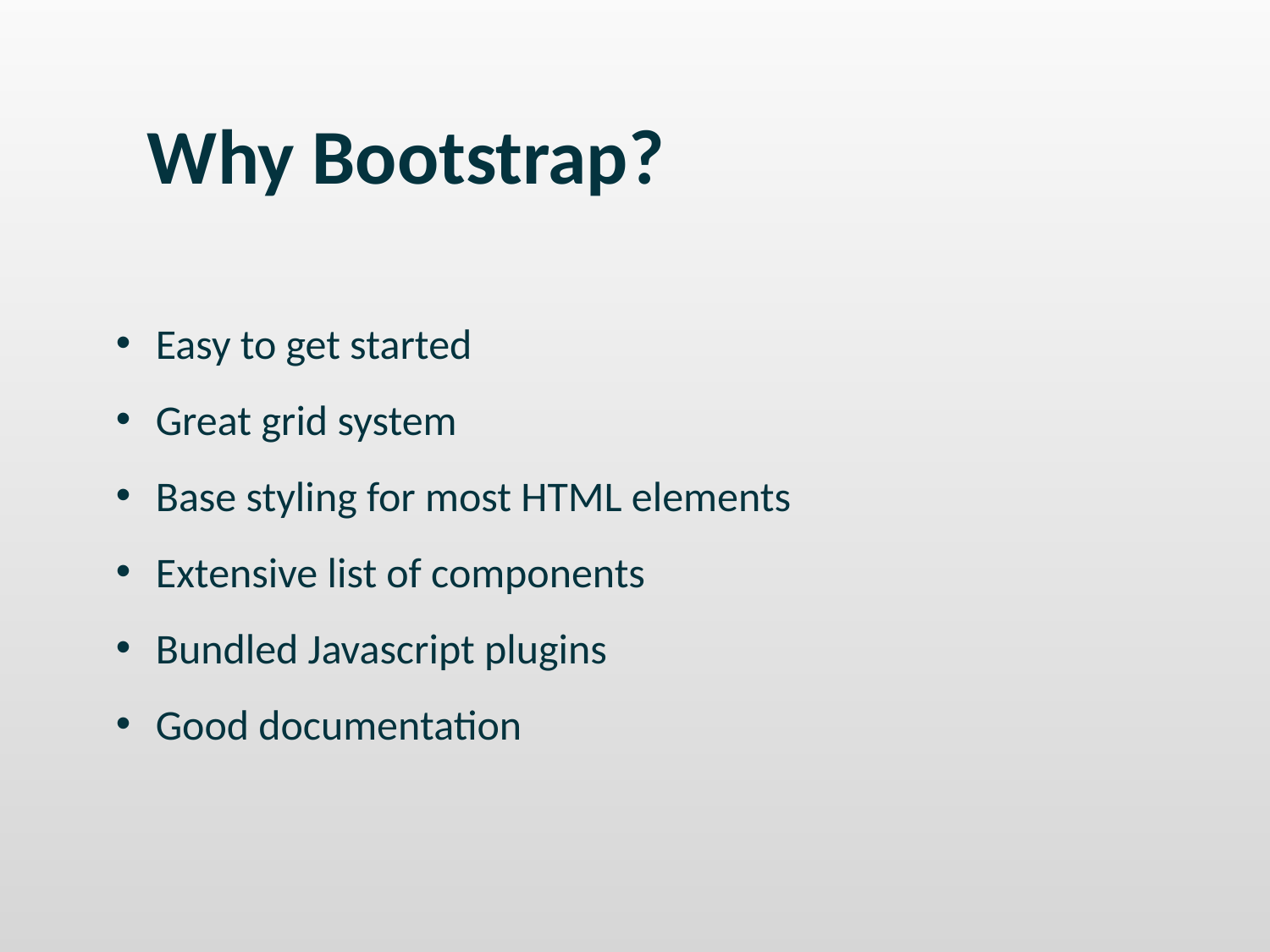

Why Bootstrap?
Easy to get started
Great grid system
Base styling for most HTML elements
Extensive list of components
Bundled Javascript plugins
Good documentation